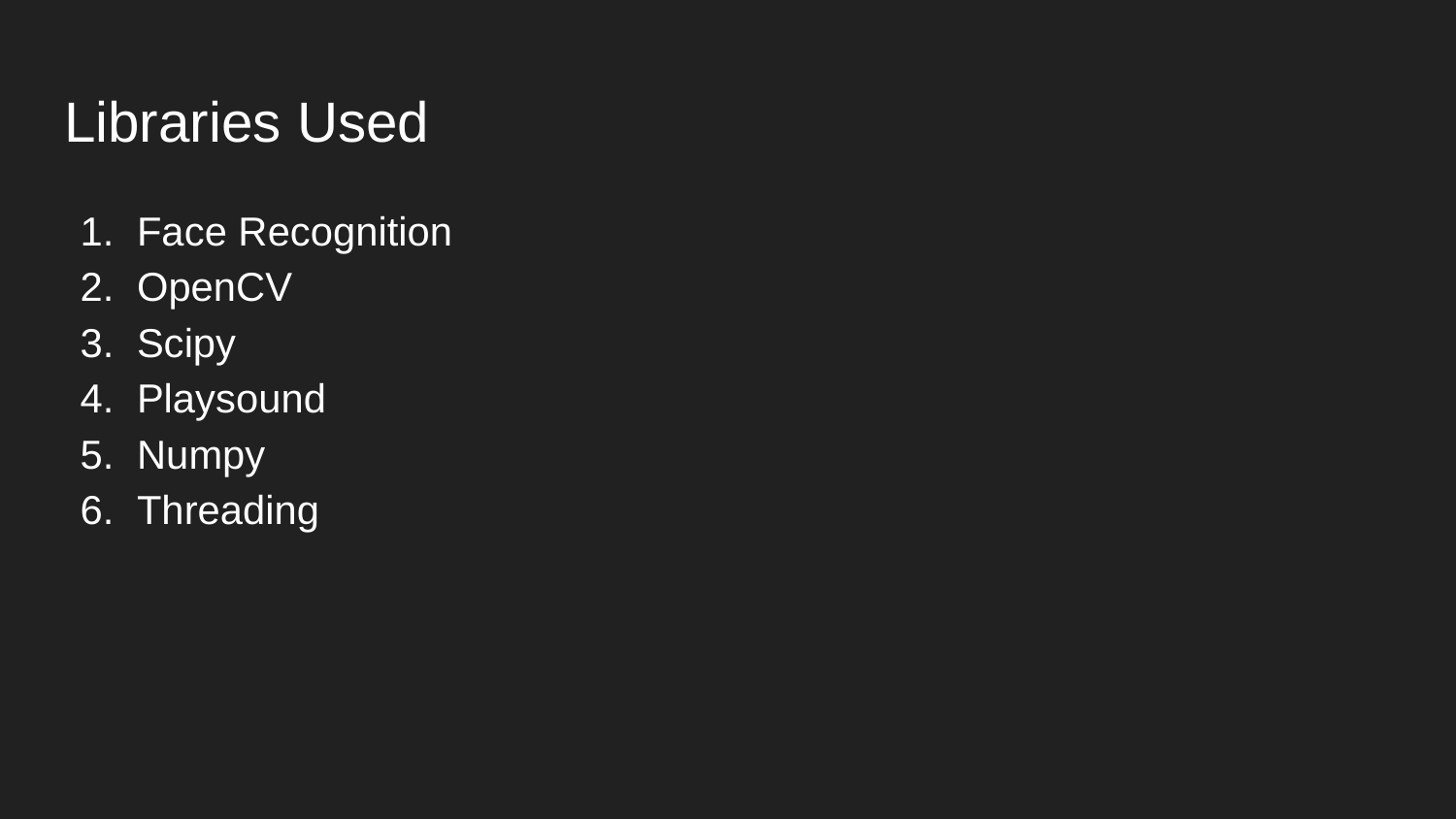

# Libraries Used
Face Recognition
OpenCV
Scipy
Playsound
Numpy
Threading